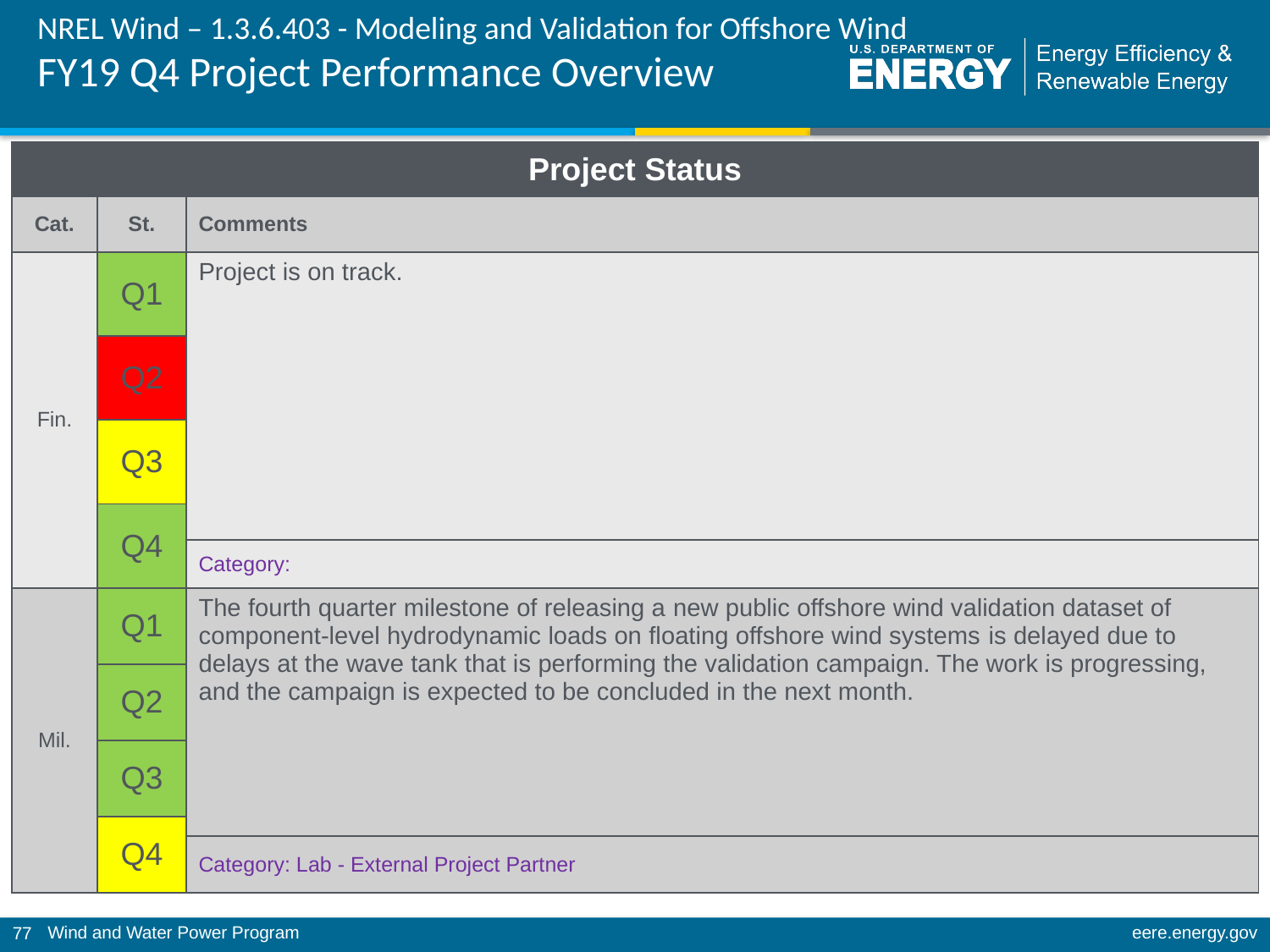

# NREL Wind – 1.3.6.403 - Modeling and Validation for Offshore Wind FY19 Q4 Project Performance Overview
| Project Status |  |  |
| --- | --- | --- |
| Cat. | St. | Comments |
| Fin. | Q1 | Project is on track. |
|  | Q2 |  |
|  | Q3 |  |
|  | Q4 |  |
|  |  | Category: |
| Mil. | Q1 | The fourth quarter milestone of releasing a new public offshore wind validation dataset of component-level hydrodynamic loads on floating offshore wind systems is delayed due to delays at the wave tank that is performing the validation campaign. The work is progressing, and the campaign is expected to be concluded in the next month. |
|  | Q2 |  |
|  | Q3 |  |
|  | Q4 |  |
|  |  | Category: Lab - External Project Partner |